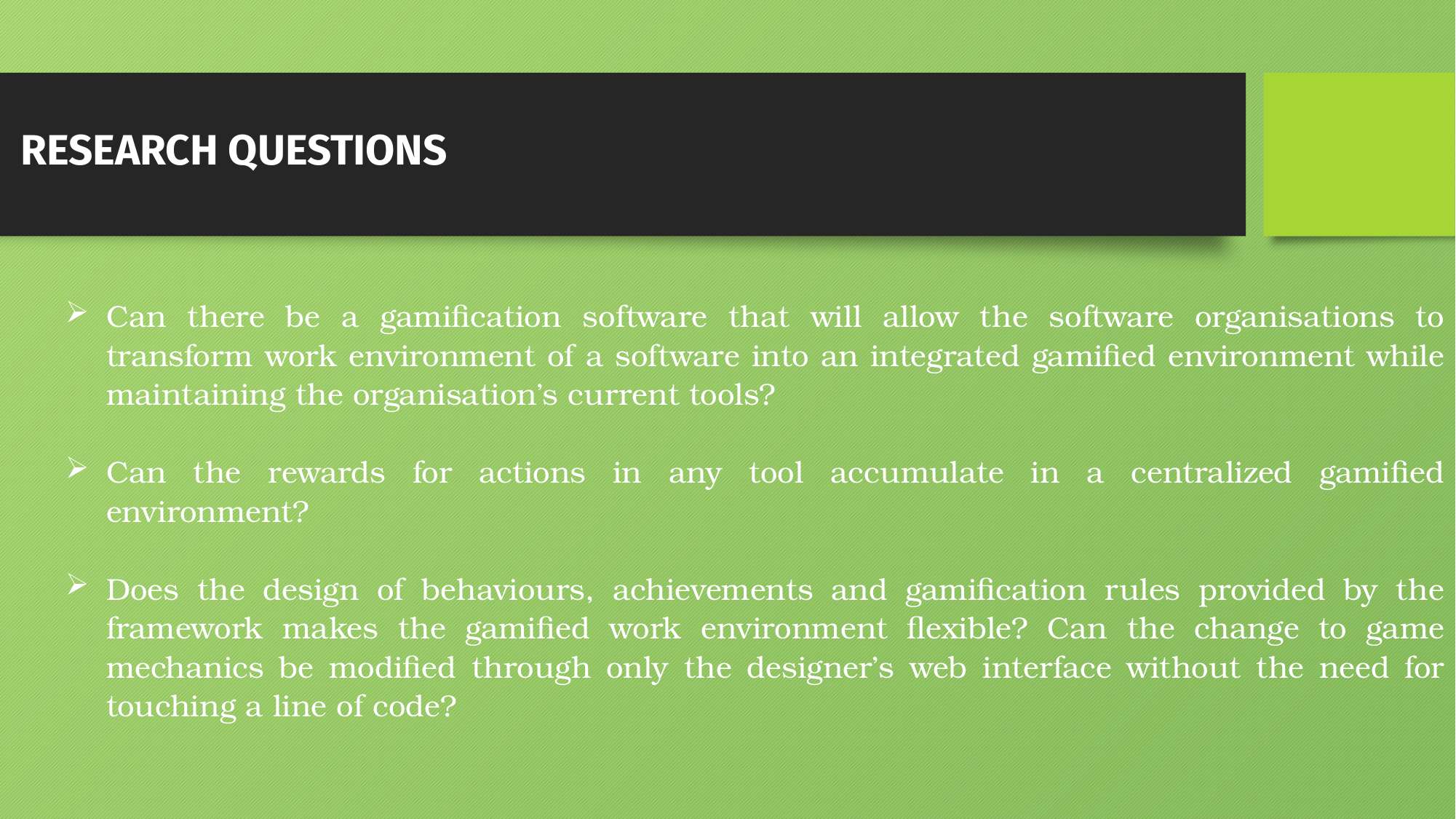

RESEARCH QUESTIONS
Can there be a gamification software that will allow the software organisations to transform work environment of a software into an integrated gamified environment while maintaining the organisation’s current tools?

Can the rewards for actions in any tool accumulate in a centralized gamified environment?

Does the design of behaviours, achievements and gamification rules provided by the framework makes the gamified work environment flexible? Can the change to game mechanics be modified through only the designer’s web interface without the need for touching a line of code?